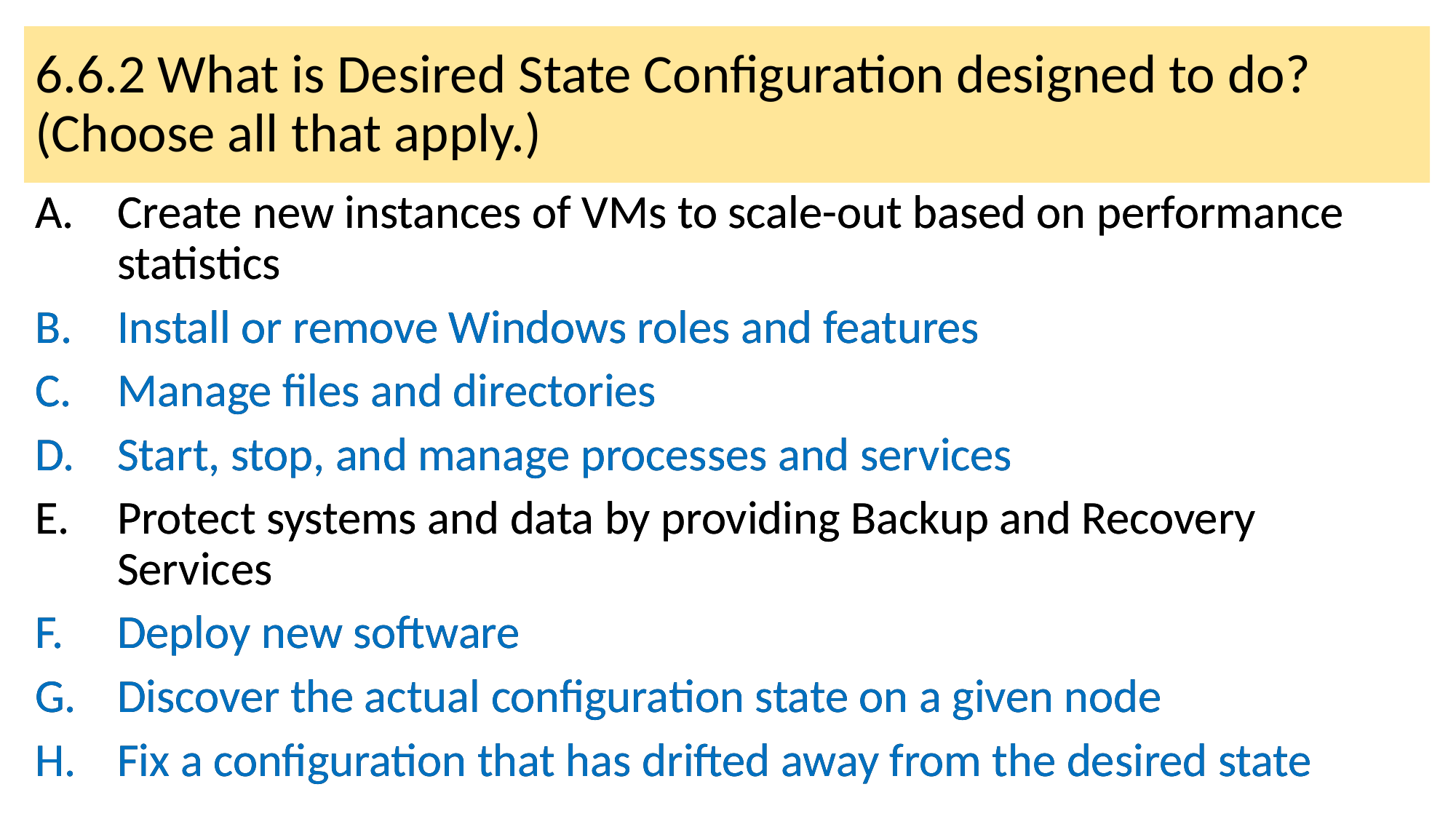

# 6.6.2 What is Desired State Configuration designed to do? (Choose all that apply.)
Create new instances of VMs to scale-out based on performance statistics
Install or remove Windows roles and features
Manage files and directories
Start, stop, and manage processes and services
Protect systems and data by providing Backup and Recovery Services
Deploy new software
Discover the actual configuration state on a given node
Fix a configuration that has drifted away from the desired state

Create new instances of VMs to scale-out based on performance statistics
Install or remove Windows roles and features
Manage files and directories
Start, stop, and manage processes and services
Protect systems and data by providing Backup and Recovery Services
Deploy new software
Discover the actual configuration state on a given node
Fix a configuration that has drifted away from the desired state